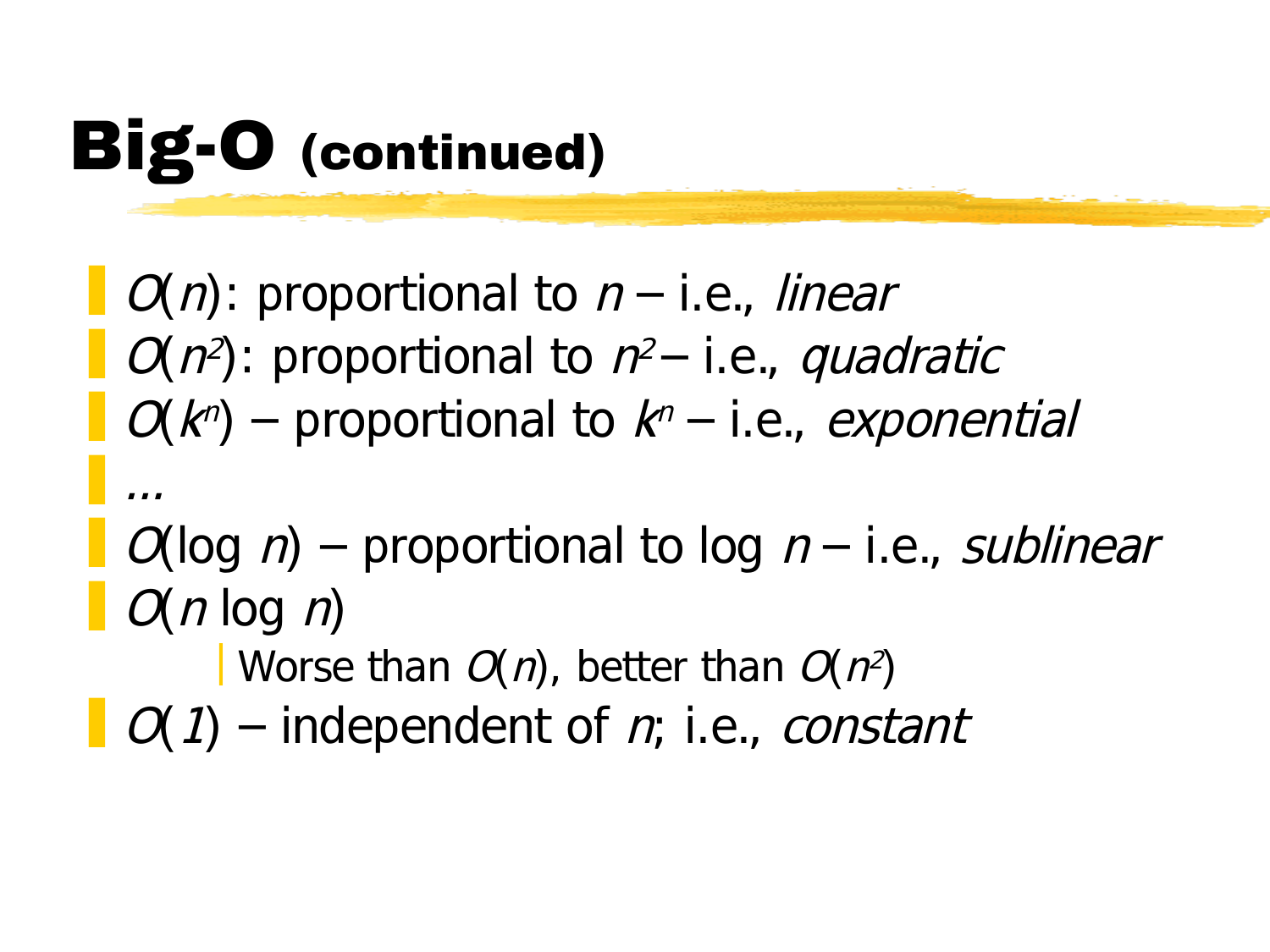

# Big-O (continued)
O(n): proportional to n – i.e., linear
O(n2): proportional to n2 – i.e., quadratic
O(kn) – proportional to kn – i.e., exponential
…
O(log n) – proportional to log n – i.e., sublinear
O(n log n)
Worse than O(n), better than O(n2)
O(1) – independent of n; i.e., constant